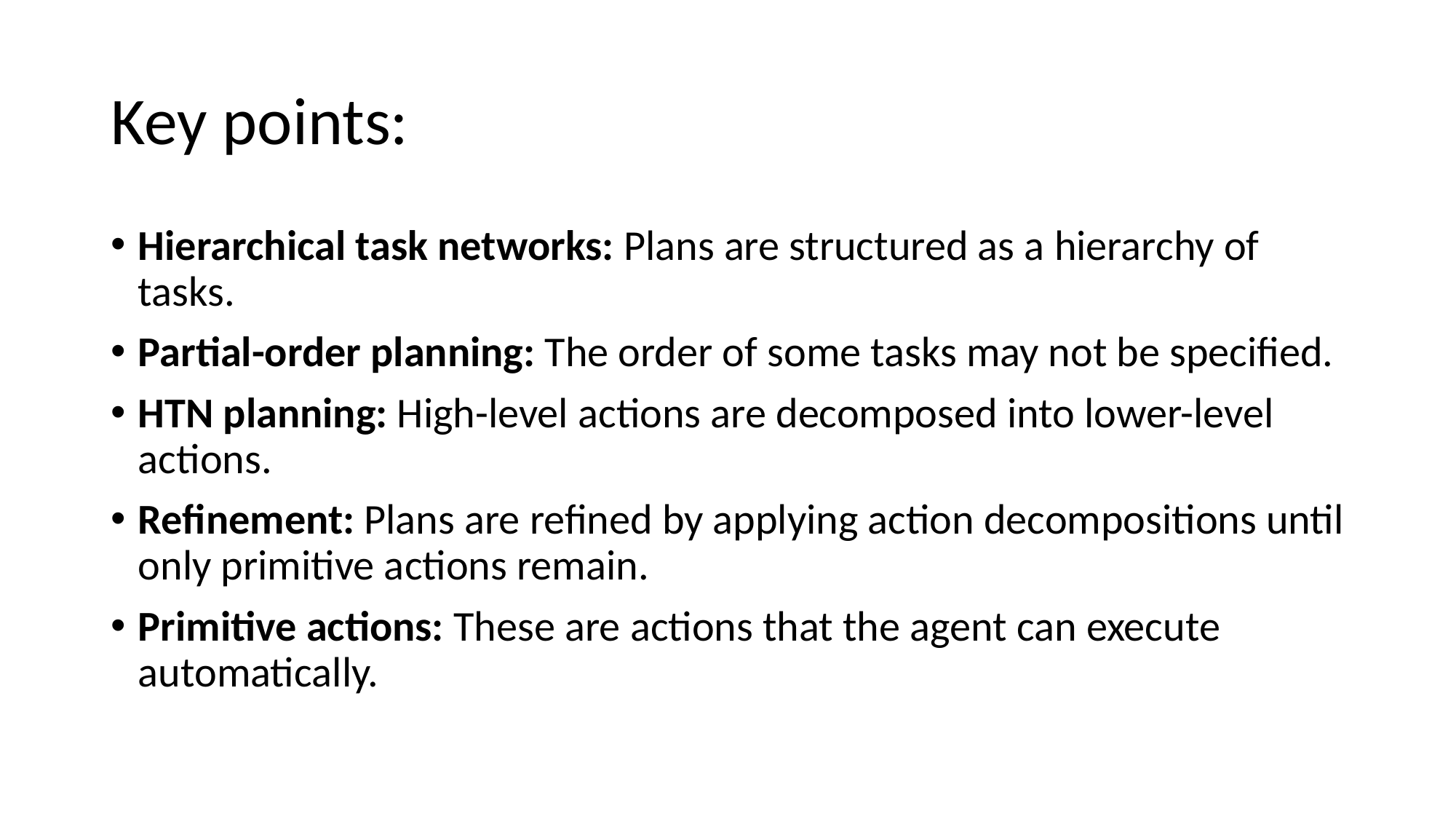

# Key points:
Hierarchical task networks: Plans are structured as a hierarchy of tasks.
Partial-order planning: The order of some tasks may not be specified.
HTN planning: High-level actions are decomposed into lower-level actions.
Refinement: Plans are refined by applying action decompositions until only primitive actions remain.
Primitive actions: These are actions that the agent can execute automatically.